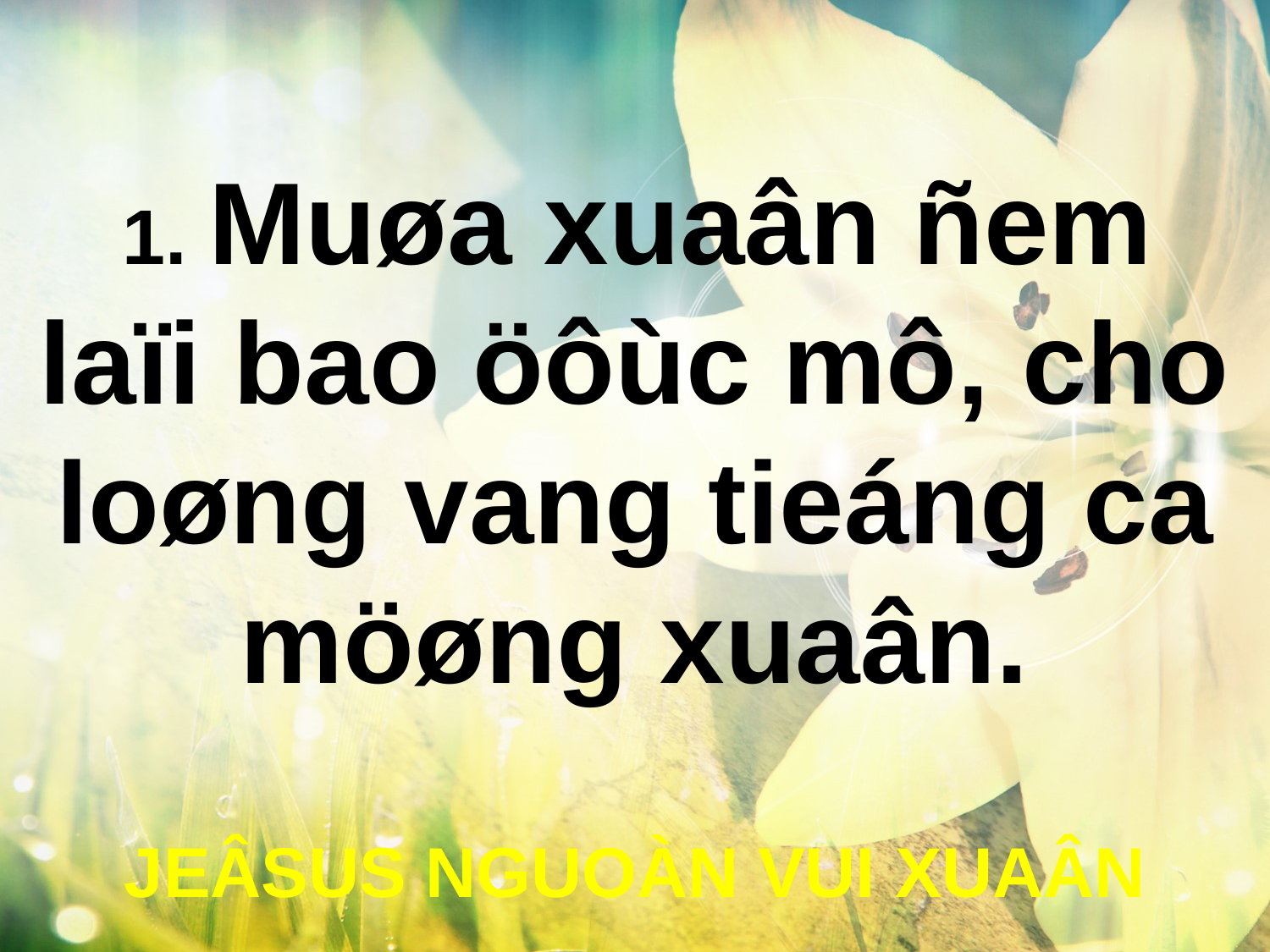

1. Muøa xuaân ñem
laïi bao öôùc mô, cho loøng vang tieáng ca möøng xuaân.
JEÂSUS NGUOÀN VUI XUAÂN